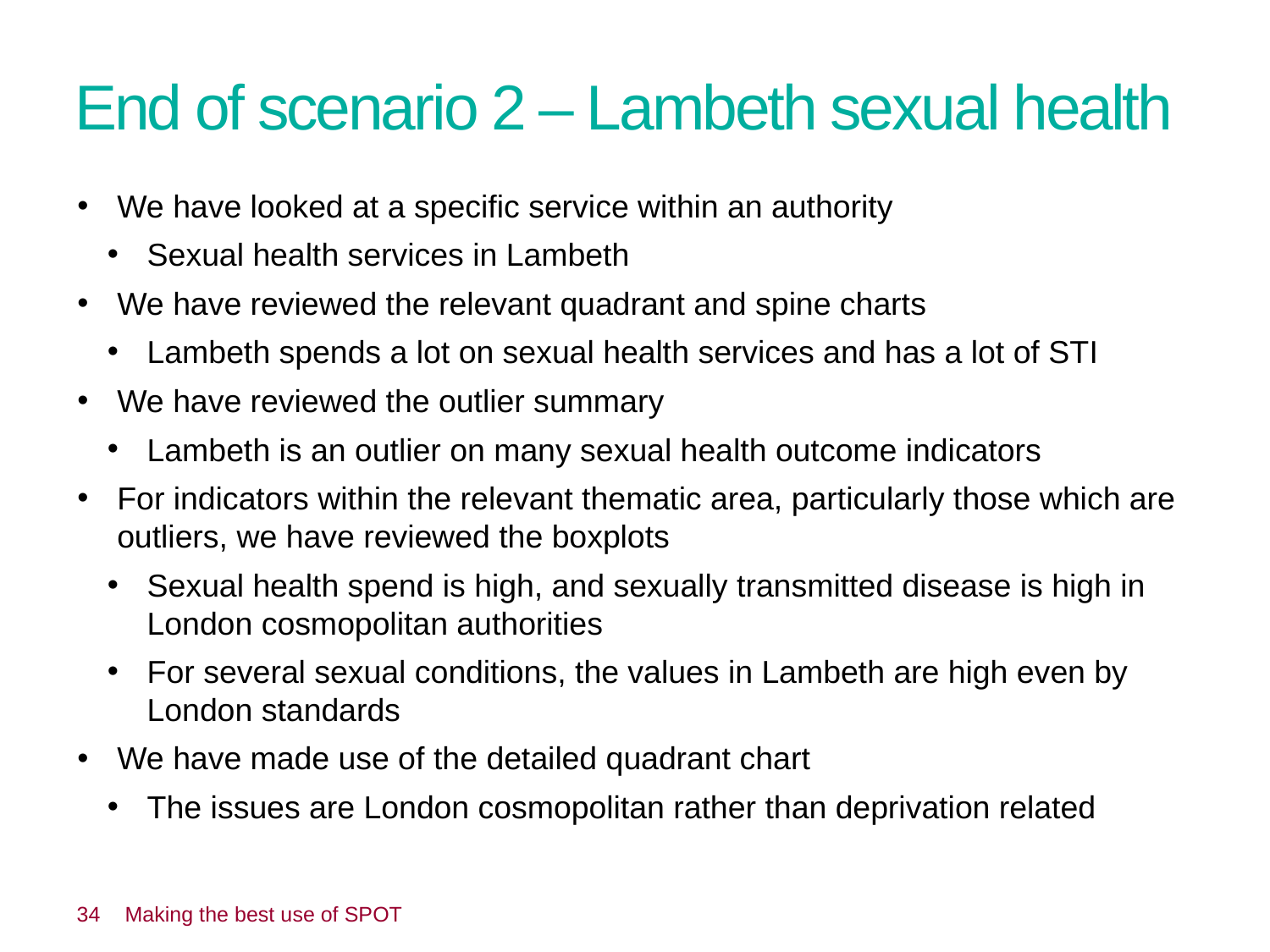

# End of scenario 2 – Lambeth sexual health
We have looked at a specific service within an authority
Sexual health services in Lambeth
We have reviewed the relevant quadrant and spine charts
Lambeth spends a lot on sexual health services and has a lot of STI
We have reviewed the outlier summary
Lambeth is an outlier on many sexual health outcome indicators
For indicators within the relevant thematic area, particularly those which are outliers, we have reviewed the boxplots
Sexual health spend is high, and sexually transmitted disease is high in London cosmopolitan authorities
For several sexual conditions, the values in Lambeth are high even by London standards
We have made use of the detailed quadrant chart
The issues are London cosmopolitan rather than deprivation related
  34
Making the best use of SPOT